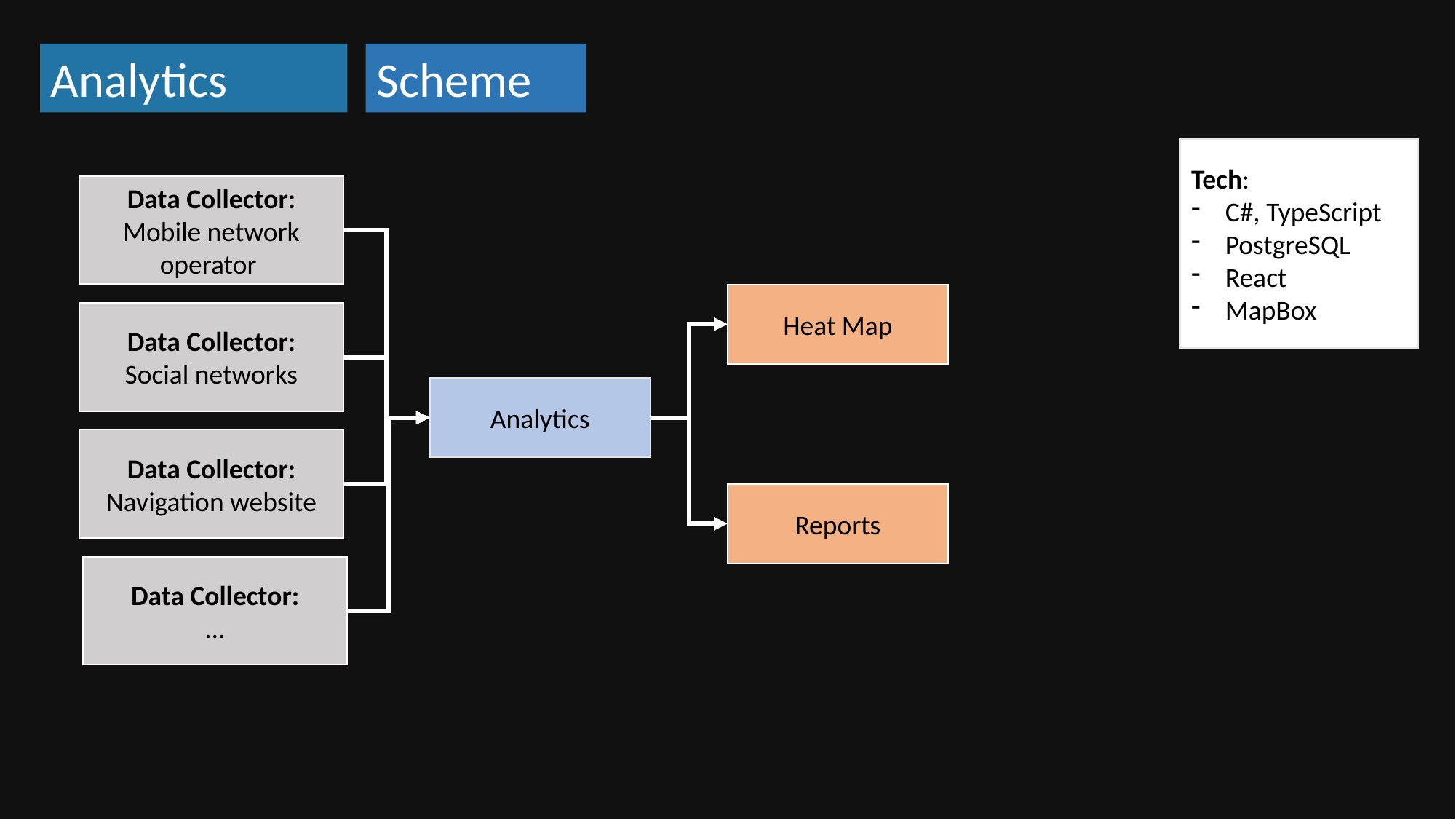

Scheme
Analytics
Tech:
C#, TypeScript
PostgreSQL
React
MapBox
Data Collector:
Mobile network operator
Heat Map
Data Collector:
Social networks
Analytics
Data Collector:
Navigation website
Reports
Data Collector:
…